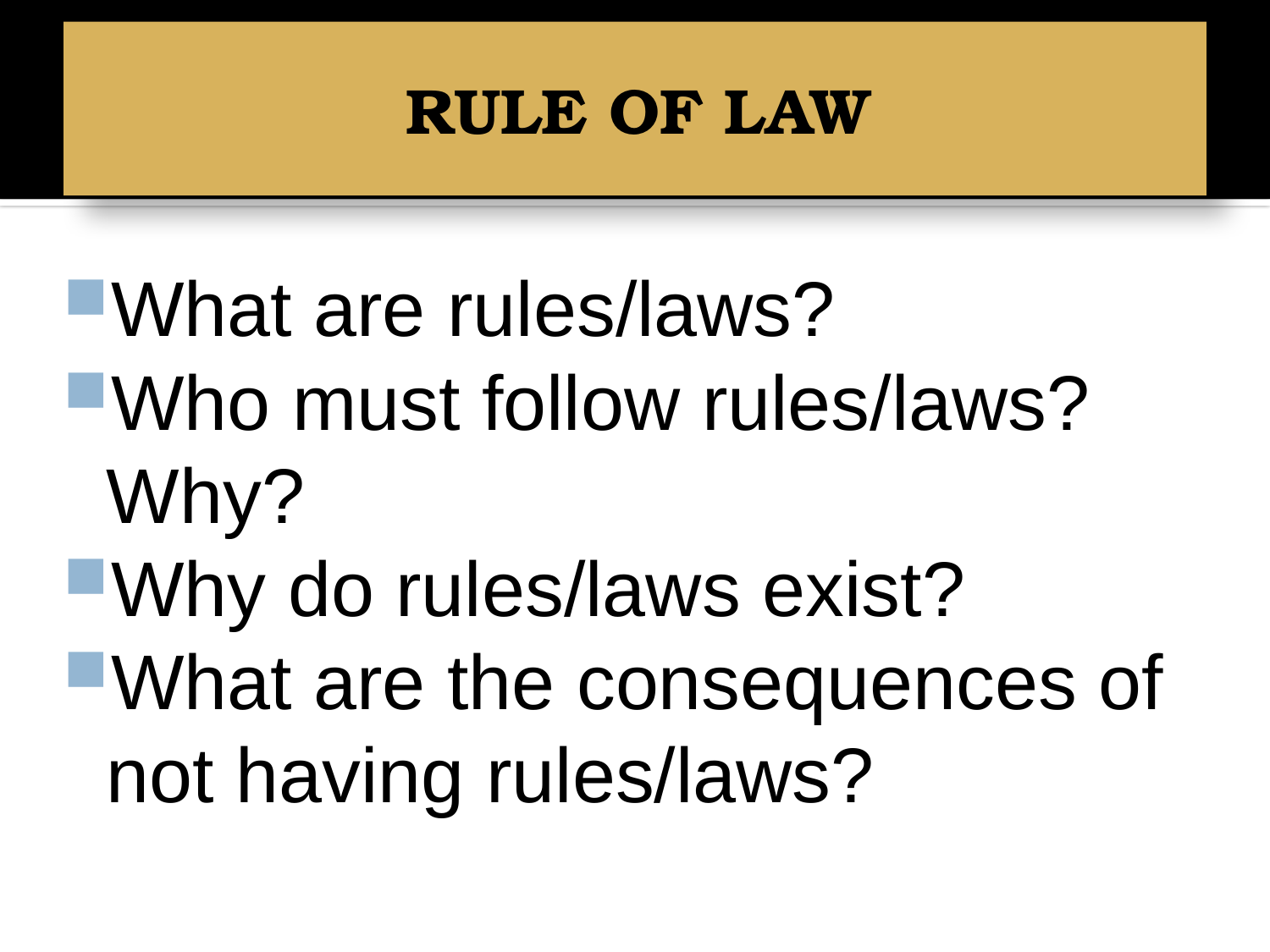

# RULE OF LAW
What are rules/laws?
Who must follow rules/laws? Why?
Why do rules/laws exist?
What are the consequences of not having rules/laws?